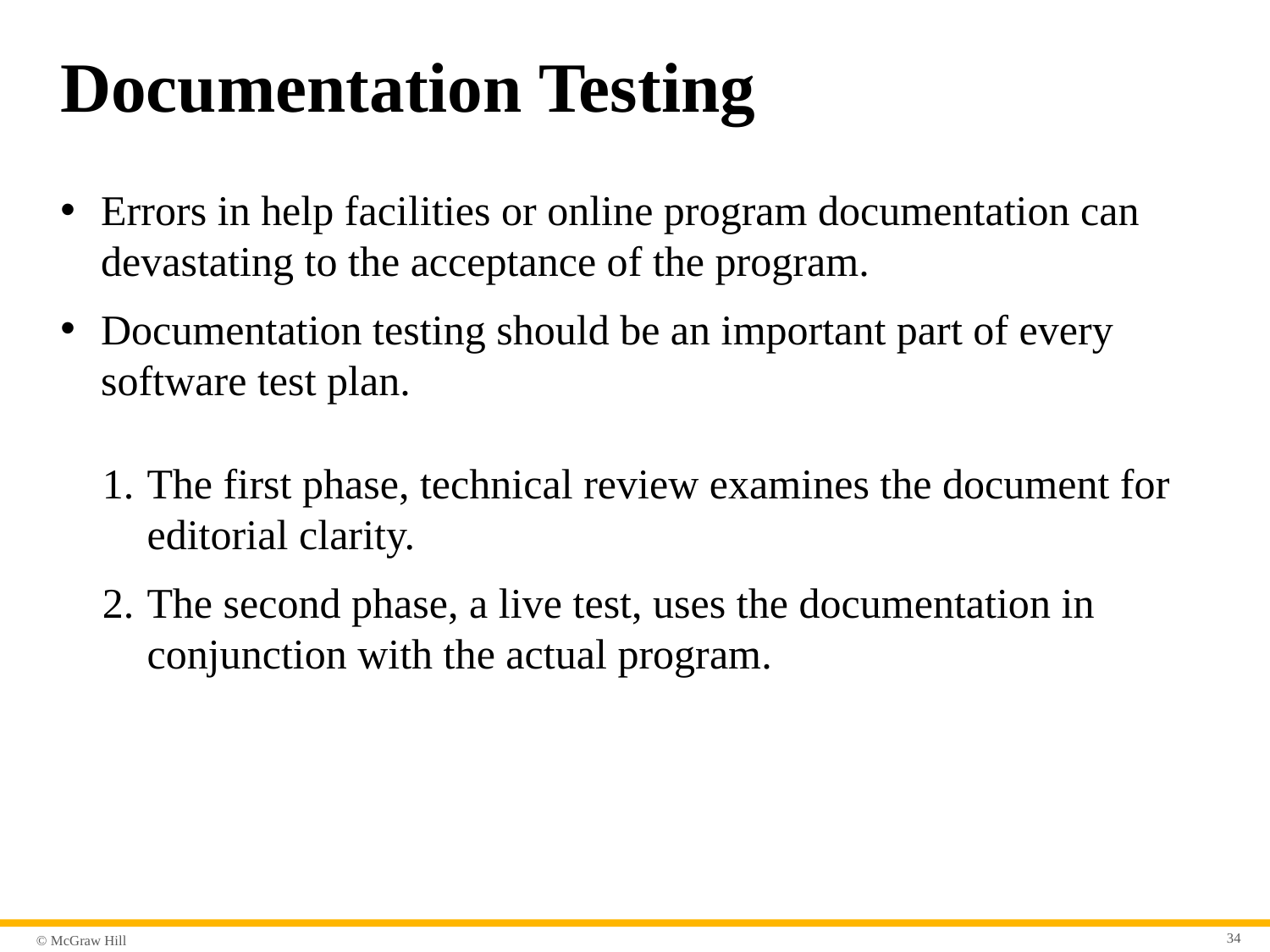

# Documentation Testing
Errors in help facilities or online program documentation can devastating to the acceptance of the program.
Documentation testing should be an important part of every software test plan.
The first phase, technical review examines the document for editorial clarity.
The second phase, a live test, uses the documentation in conjunction with the actual program.
34